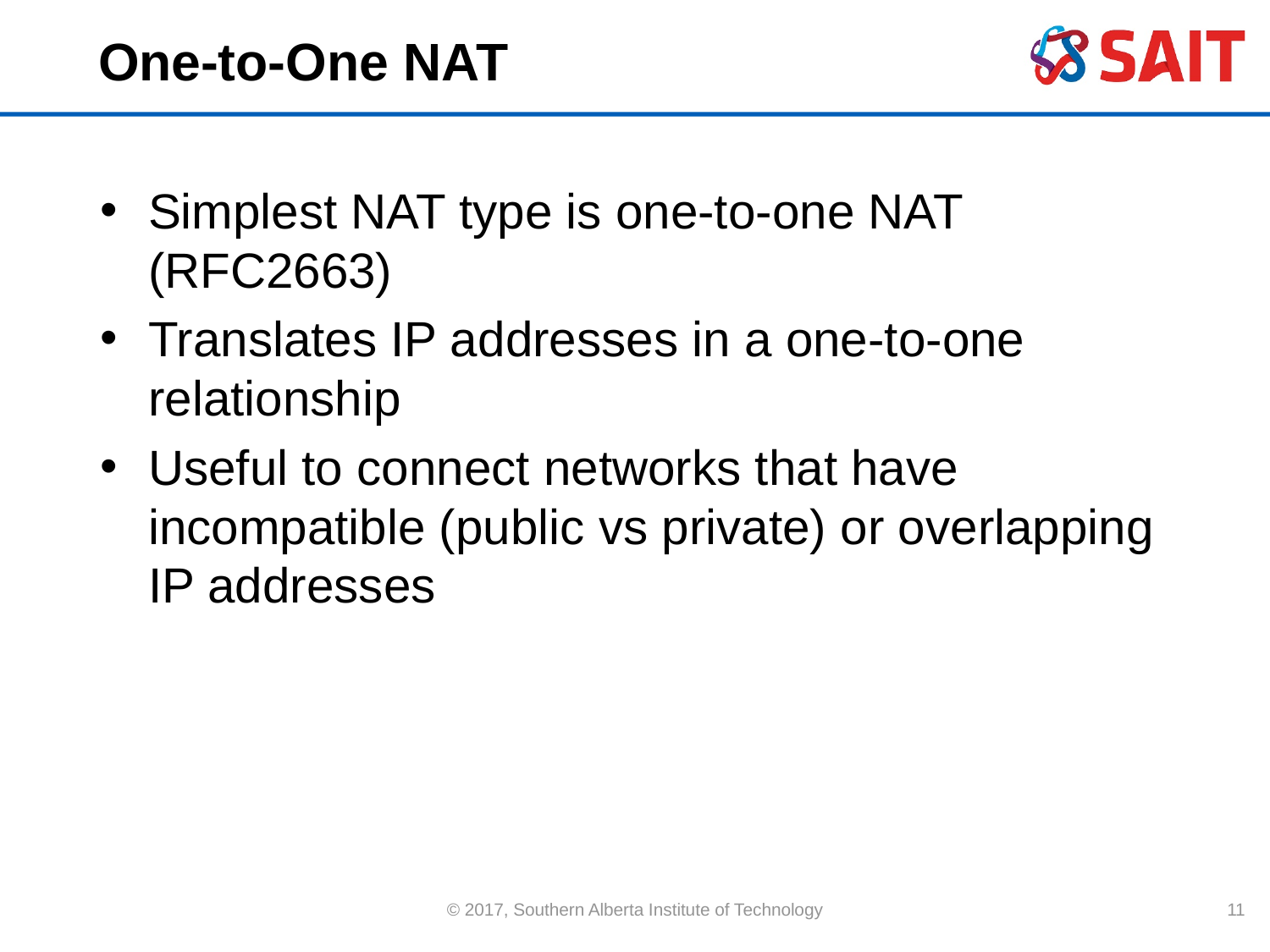

# One-to-One NAT
Simplest NAT type is one-to-one NAT (RFC2663)
Translates IP addresses in a one-to-one relationship
Useful to connect networks that have incompatible (public vs private) or overlapping IP addresses